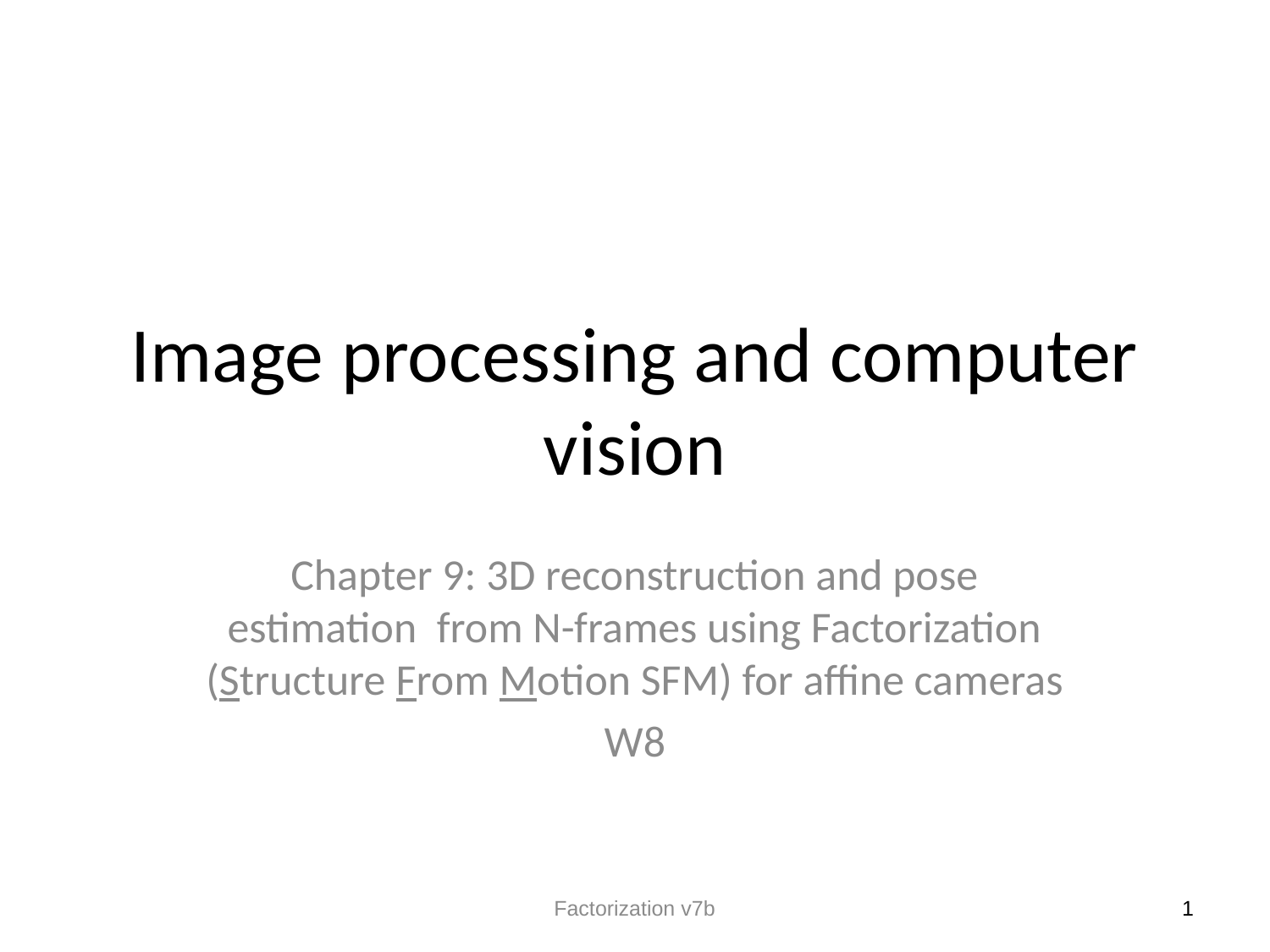

# Image processing and computer vision
Chapter 9: 3D reconstruction and pose estimation  from N-frames using Factorization (Structure From Motion SFM) for affine cameras
W8
Factorization v7b
1